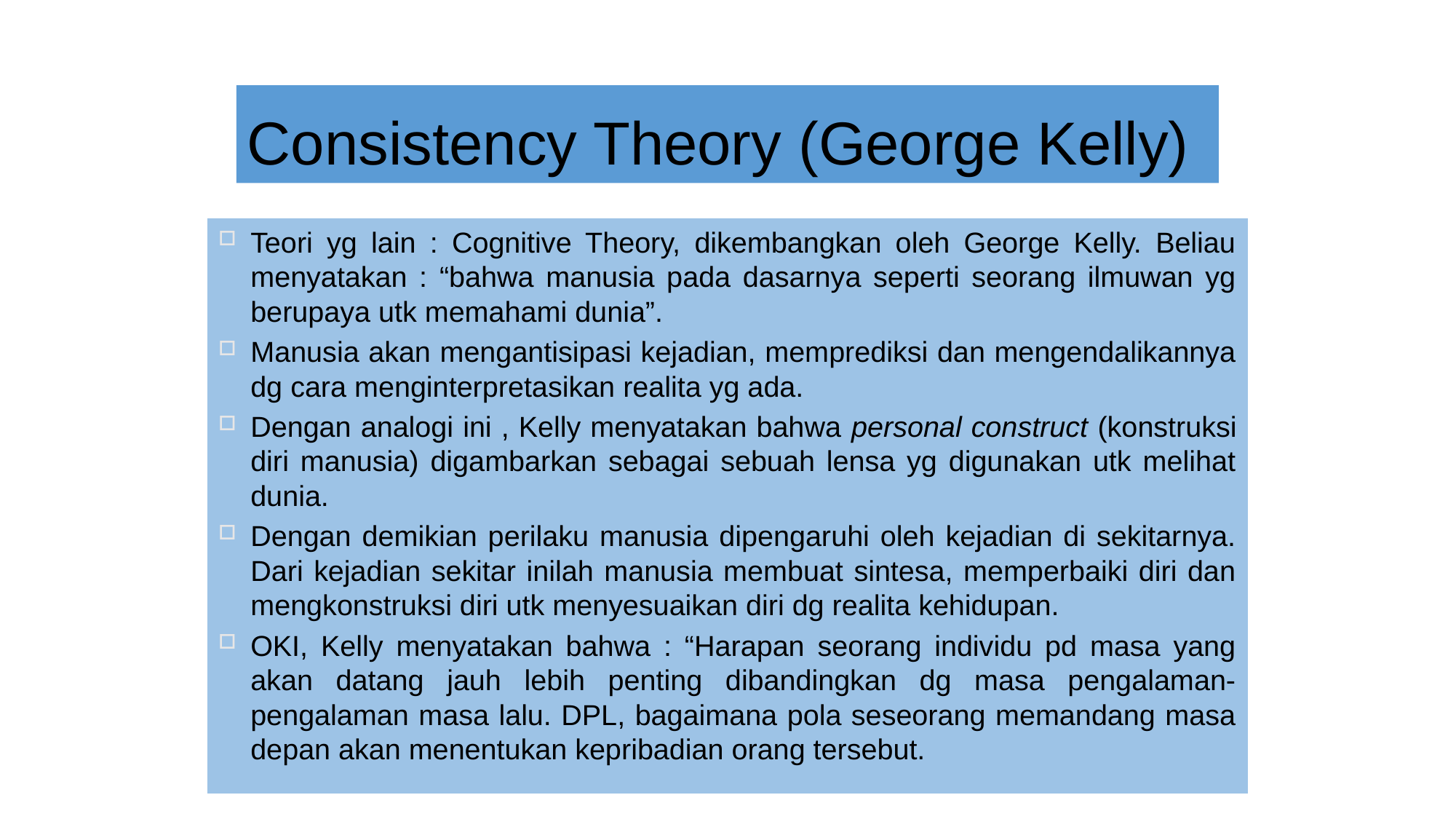

# Consistency Theory (George Kelly)
Teori yg lain : Cognitive Theory, dikembangkan oleh George Kelly. Beliau menyatakan : “bahwa manusia pada dasarnya seperti seorang ilmuwan yg berupaya utk memahami dunia”.
Manusia akan mengantisipasi kejadian, memprediksi dan mengendalikannya dg cara menginterpretasikan realita yg ada.
Dengan analogi ini , Kelly menyatakan bahwa personal construct (konstruksi diri manusia) digambarkan sebagai sebuah lensa yg digunakan utk melihat dunia.
Dengan demikian perilaku manusia dipengaruhi oleh kejadian di sekitarnya. Dari kejadian sekitar inilah manusia membuat sintesa, memperbaiki diri dan mengkonstruksi diri utk menyesuaikan diri dg realita kehidupan.
OKI, Kelly menyatakan bahwa : “Harapan seorang individu pd masa yang akan datang jauh lebih penting dibandingkan dg masa pengalaman-pengalaman masa lalu. DPL, bagaimana pola seseorang memandang masa depan akan menentukan kepribadian orang tersebut.